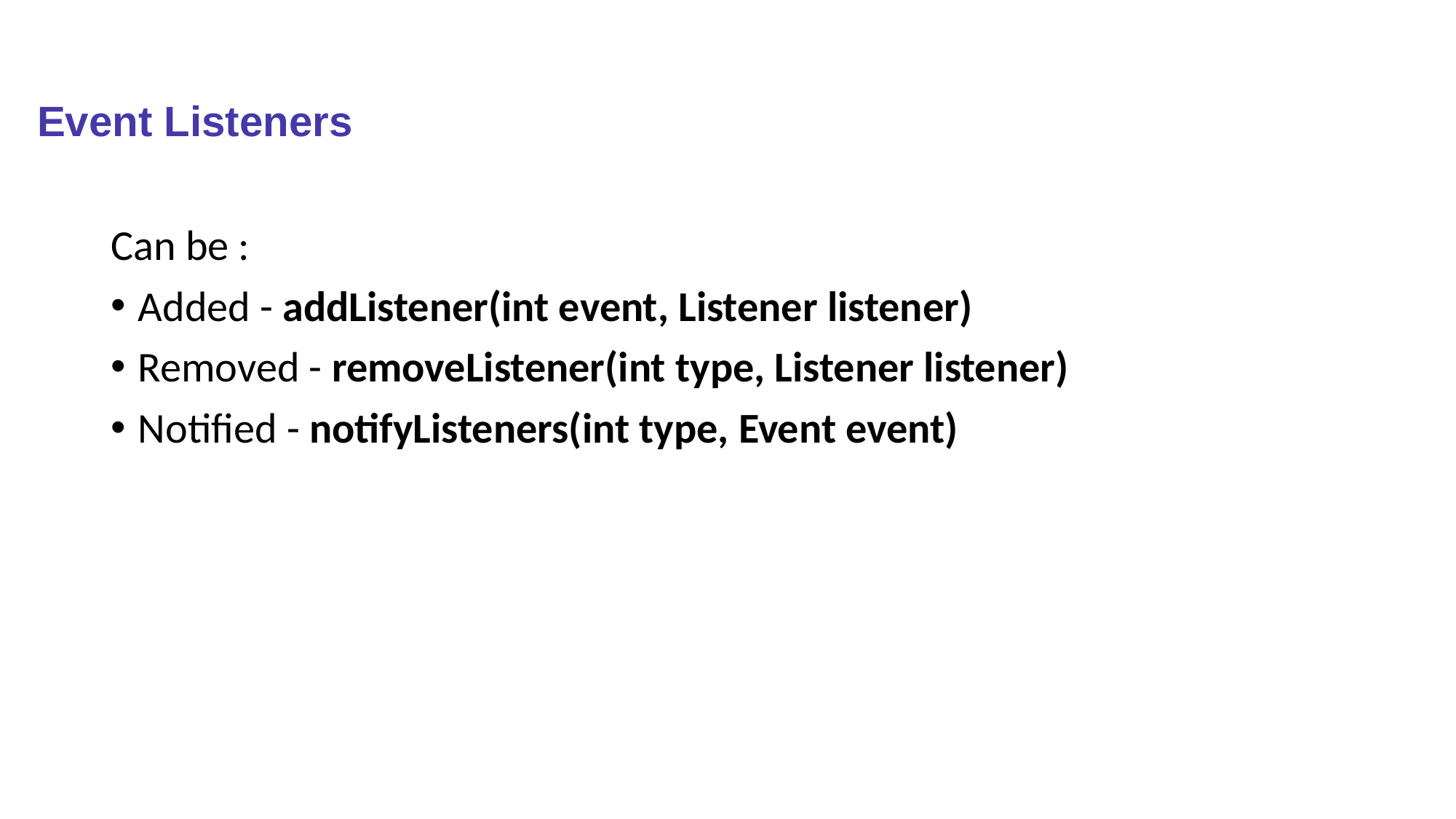

# Event Listeners
Can be :
Added - addListener(int event, Listener listener)
Removed - removeListener(int type, Listener listener)
Notified - notifyListeners(int type, Event event)